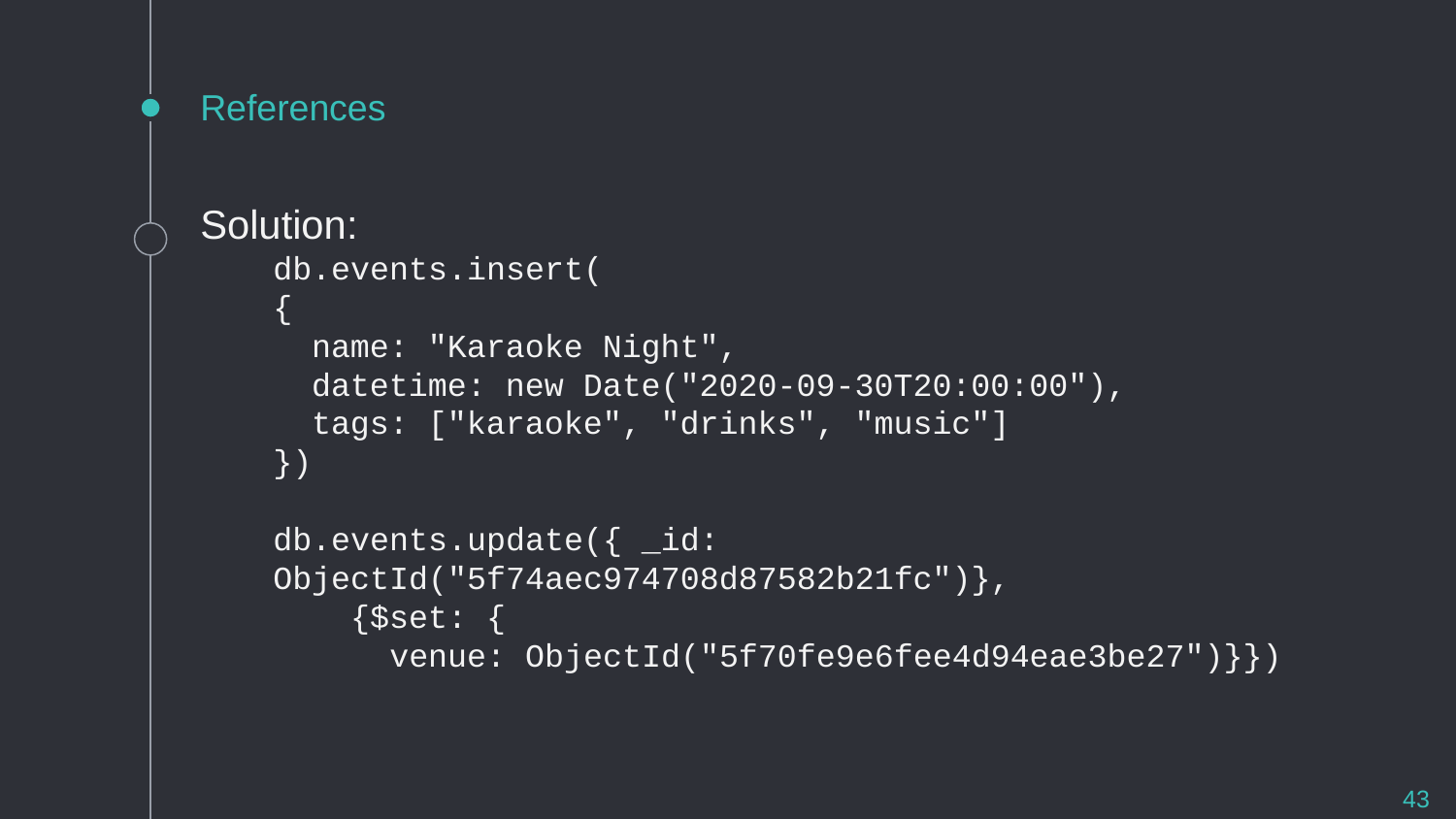

# References
Solution:
db.events.insert(
{
  name: "Karaoke Night",
  datetime: new Date("2020-09-30T20:00:00"),
  tags: ["karaoke", "drinks", "music"]
})

db.events.update({ _id: ObjectId("5f74aec974708d87582b21fc")},
    {$set: {
      venue: ObjectId("5f70fe9e6fee4d94eae3be27")}})
43